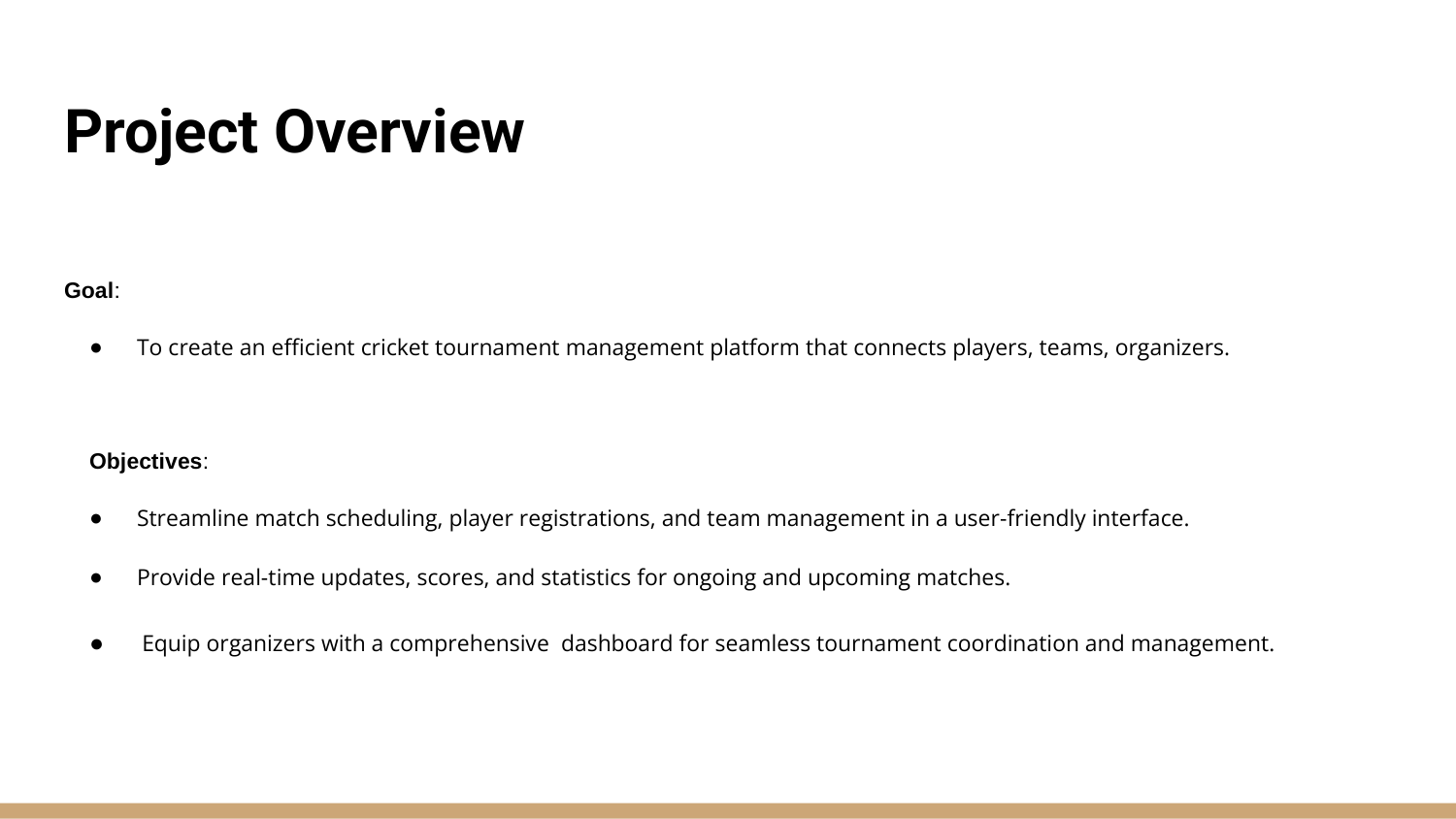

# Project Overview
Goal:
To create an efficient cricket tournament management platform that connects players, teams, organizers.

Objectives:
Streamline match scheduling, player registrations, and team management in a user-friendly interface.
Provide real-time updates, scores, and statistics for ongoing and upcoming matches.

    Equip organizers with a comprehensive  dashboard for seamless tournament coordination and management.